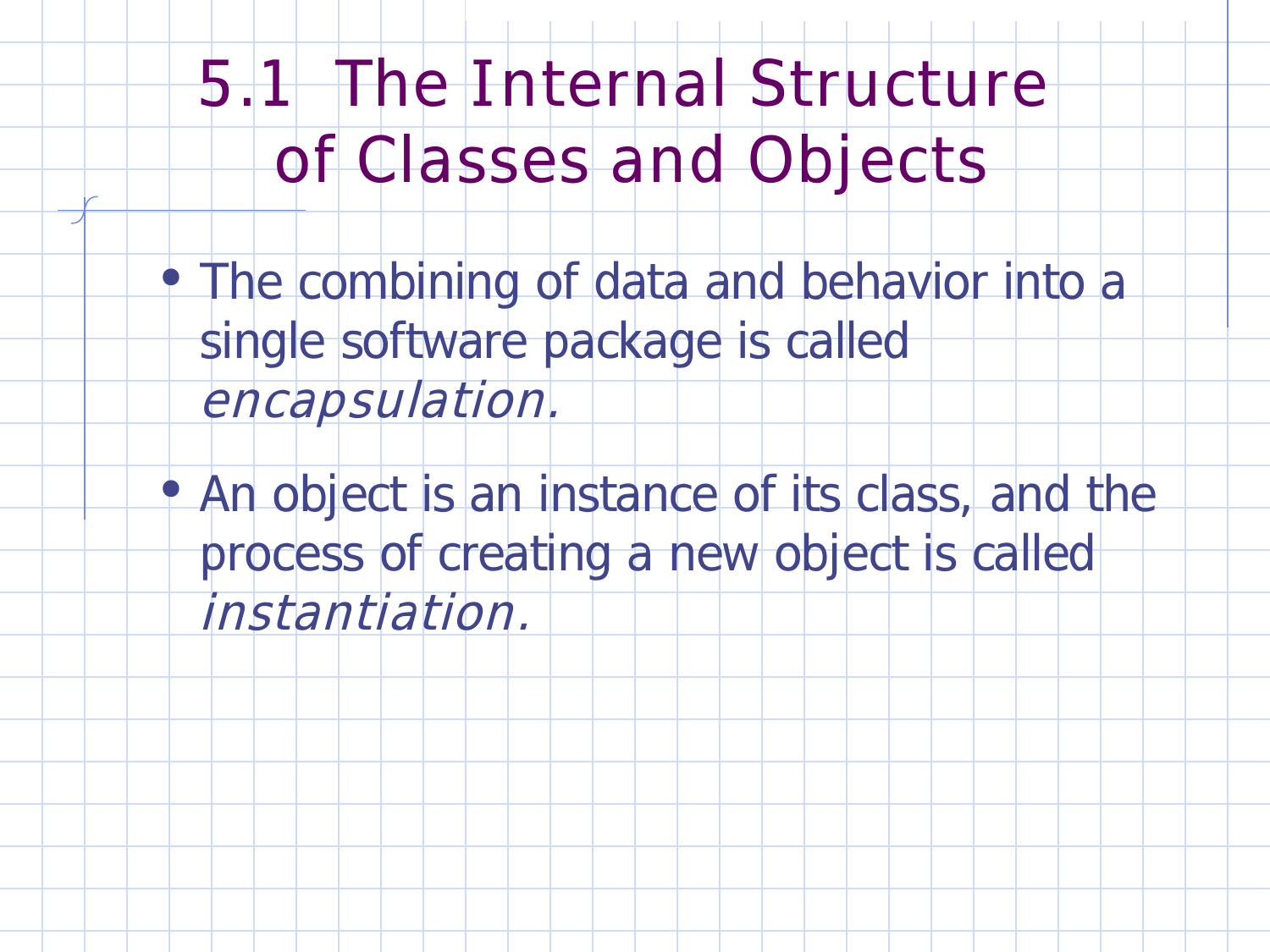

# 5.1  The Internal Structure of Classes and Objects
The combining of data and behavior into a single software package is called encapsulation.

An object is an instance of its class, and the process of creating a new object is called instantiation.